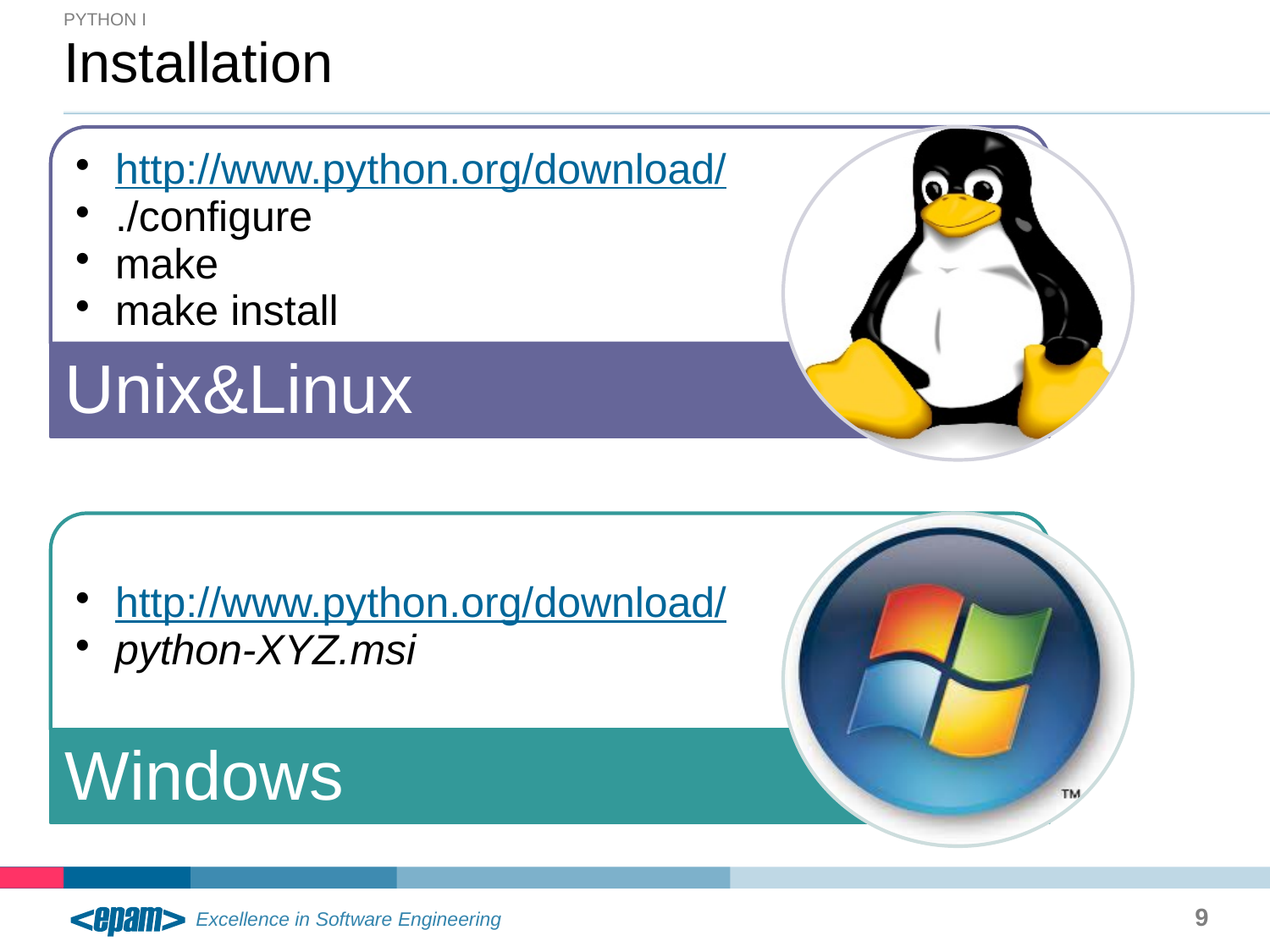

python I
# Installation
Unix&Linux
http://www.python.org/download/
./configure
make
Windows
http://www.python.org/download/
python-XYZ.msi
make install
9